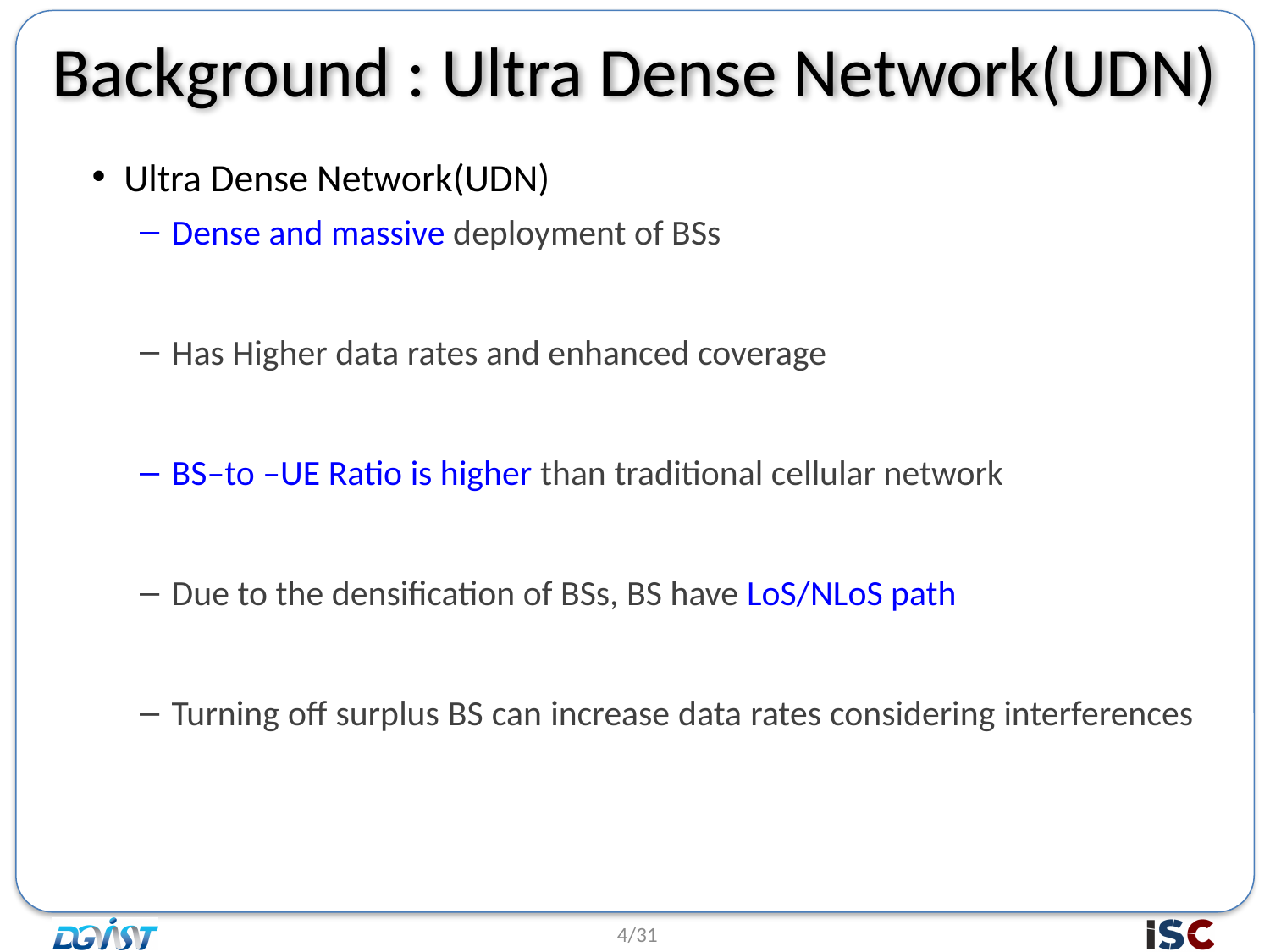

# Background : Ultra Dense Network(UDN)
Ultra Dense Network(UDN)
Dense and massive deployment of BSs

Has Higher data rates and enhanced coverage

BS–to –UE Ratio is higher than traditional cellular network

Due to the densification of BSs, BS have LoS/NLoS path

Turning off surplus BS can increase data rates considering interferences